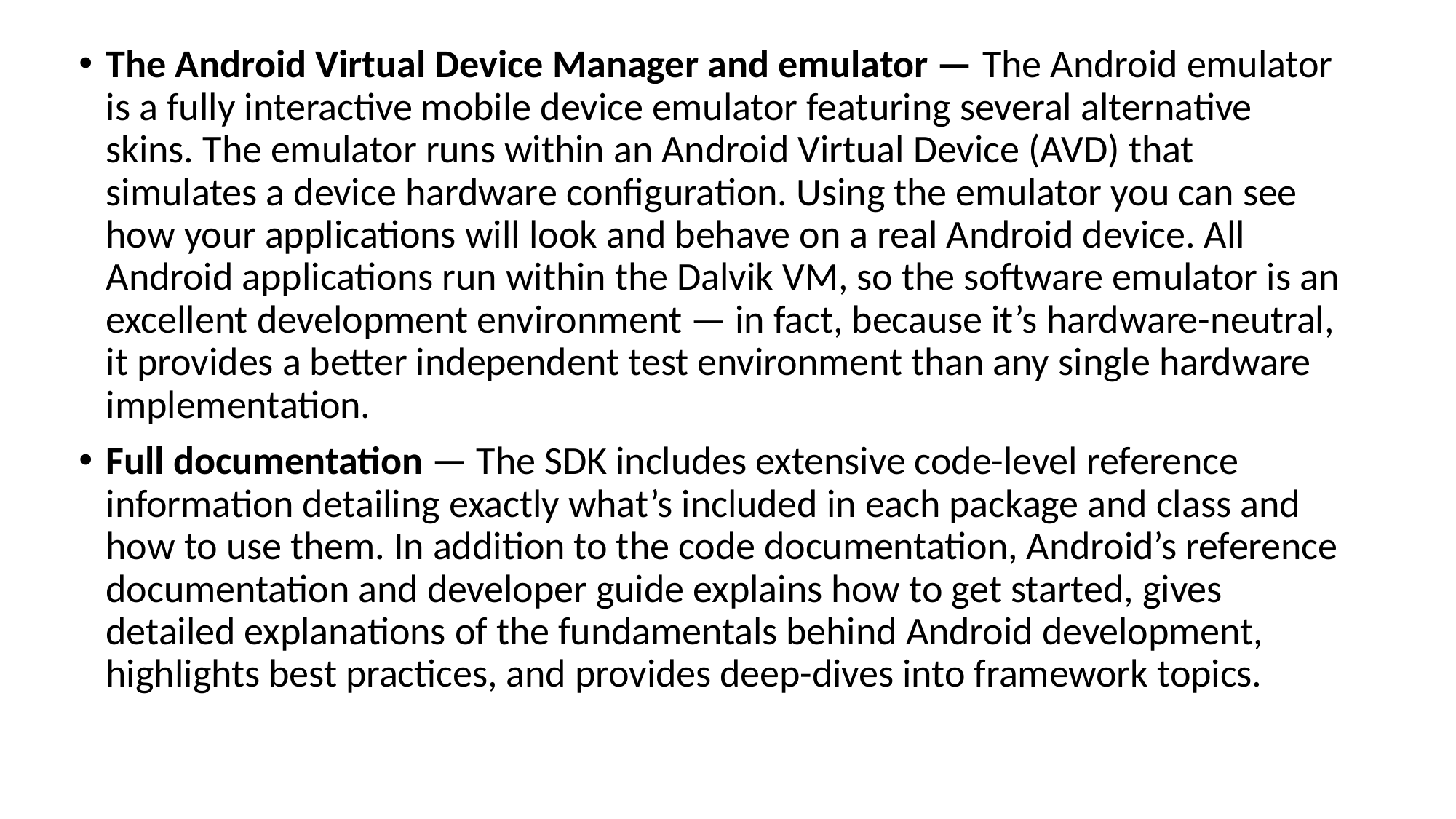

The Android Virtual Device Manager and emulator — The Android emulator is a fully interactive mobile device emulator featuring several alternative skins. The emulator runs within an Android Virtual Device (AVD) that simulates a device hardware configuration. Using the emulator you can see how your applications will look and behave on a real Android device. All Android applications run within the Dalvik VM, so the software emulator is an excellent development environment — in fact, because it’s hardware-neutral, it provides a better independent test environment than any single hardware implementation.
Full documentation — The SDK includes extensive code-level reference information detailing exactly what’s included in each package and class and how to use them. In addition to the code documentation, Android’s reference documentation and developer guide explains how to get started, gives detailed explanations of the fundamentals behind Android development, highlights best practices, and provides deep-dives into framework topics.